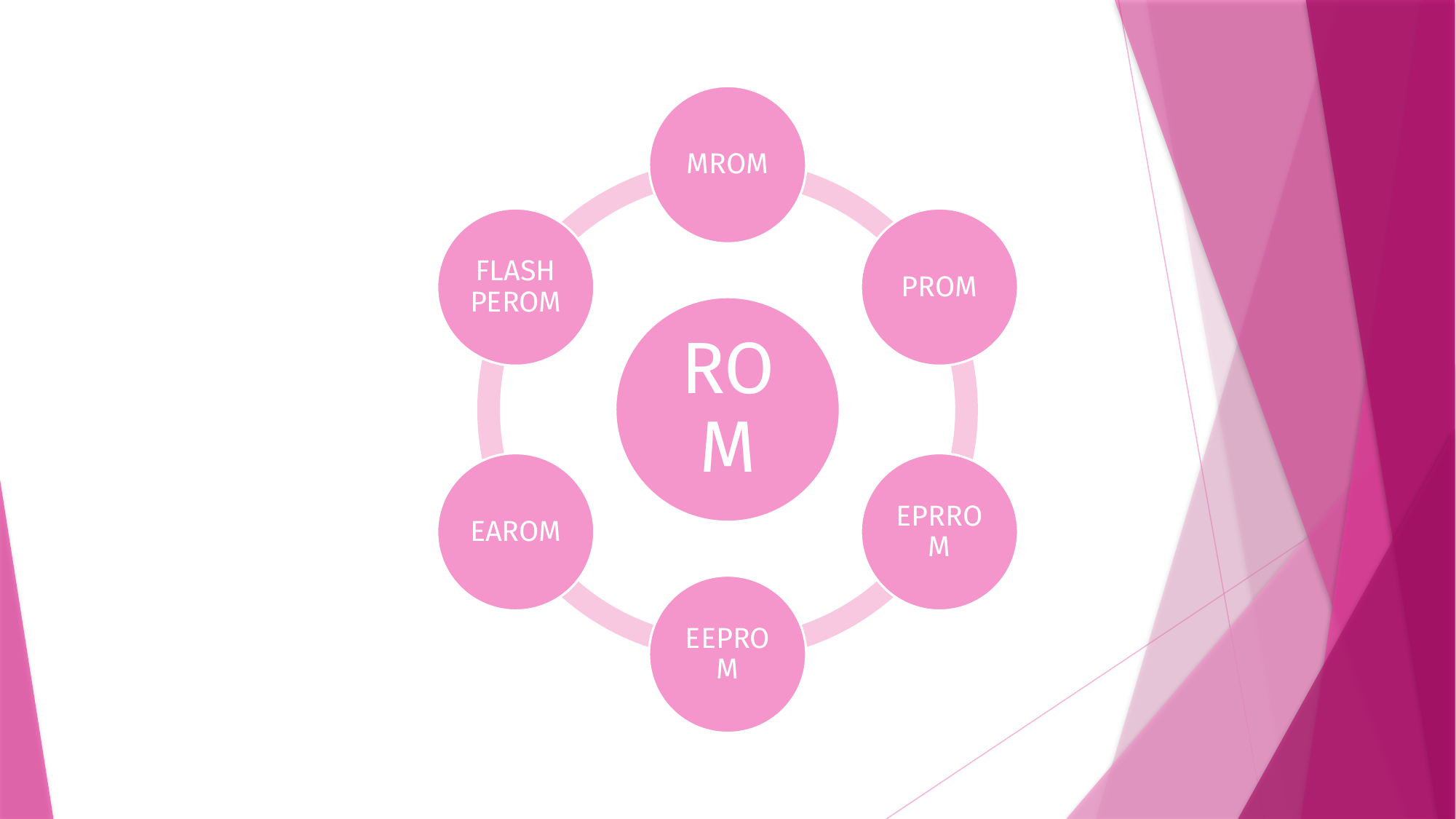

ROM
MROM
PROM
EPRROM
EEPROM
EAROM
FLASH PEROM